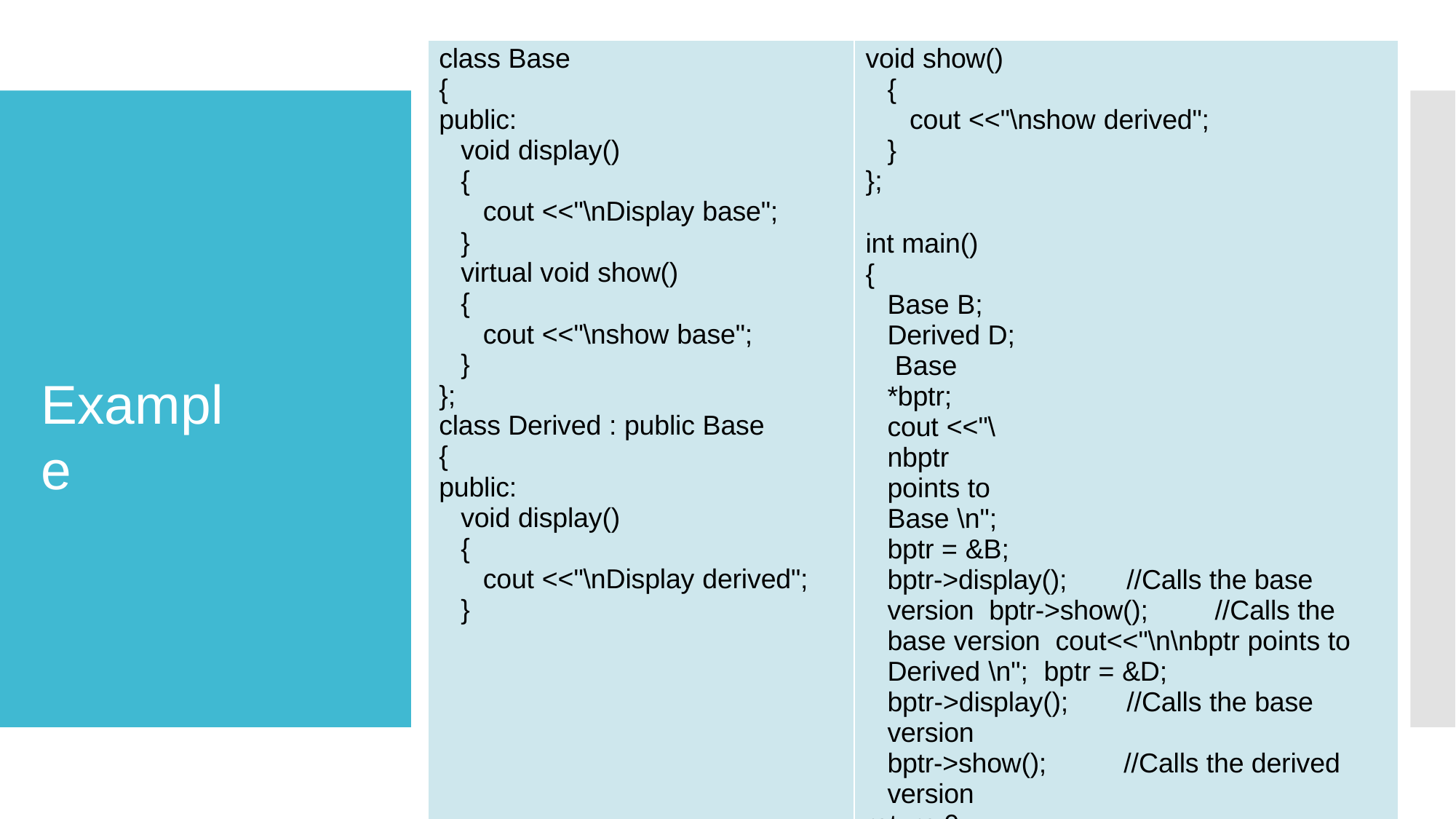

| class Base { public: void display() { cout <<"\nDisplay base"; } virtual void show() { cout <<"\nshow base"; } }; class Derived : public Base { public: void display() { cout <<"\nDisplay derived"; } | void show() { cout <<"\nshow derived"; } }; int main() { Base B; Derived D; Base \*bptr; cout <<"\nbptr points to Base \n"; bptr = &B; bptr->display(); //Calls the base version bptr->show(); //Calls the base version cout<<"\n\nbptr points to Derived \n"; bptr = &D; bptr->display(); //Calls the base version bptr->show(); //Calls the derived version return 0; } |
| --- | --- |
# Example